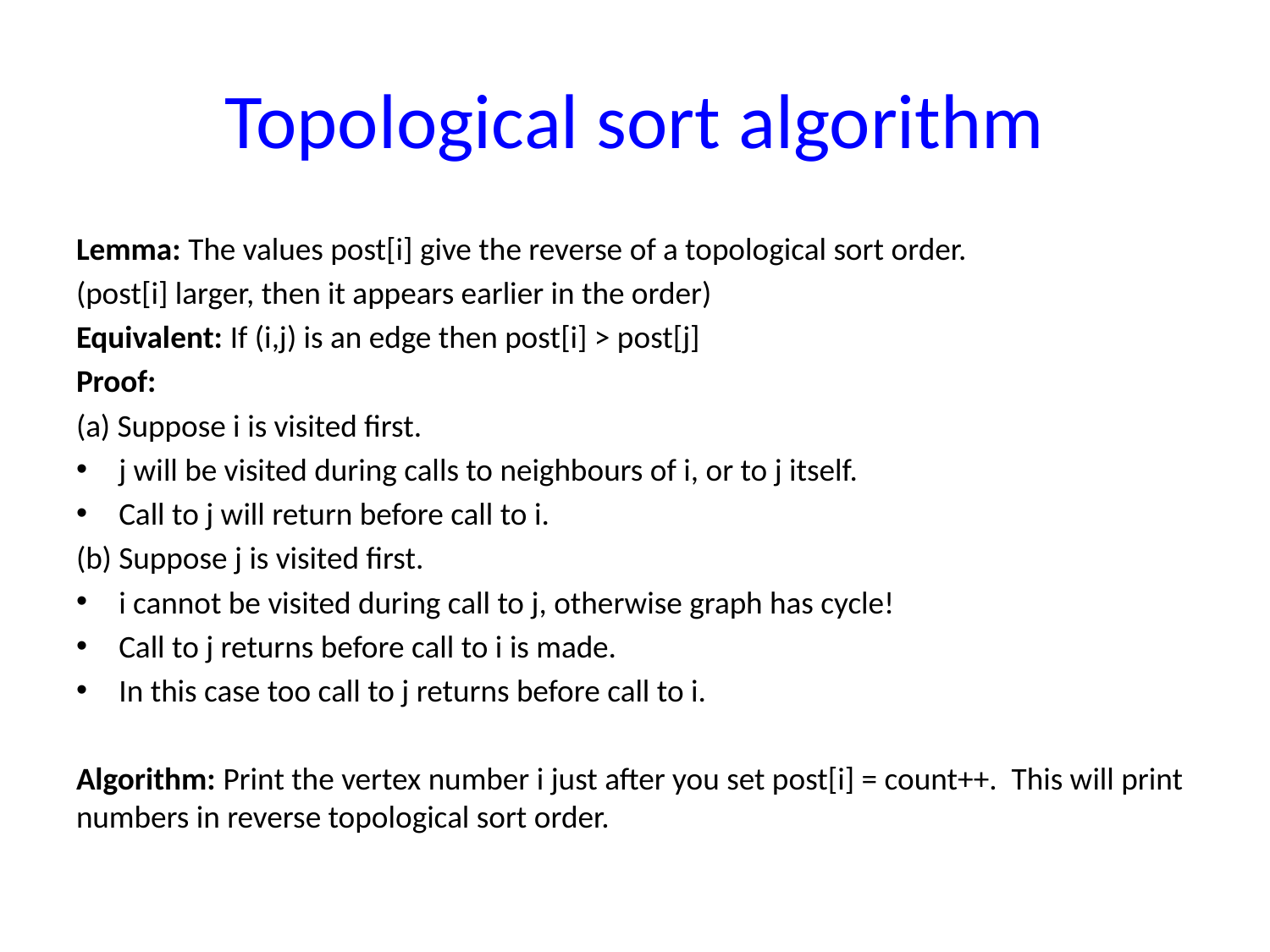

# Topological sort algorithm
Lemma: The values post[i] give the reverse of a topological sort order.
(post[i] larger, then it appears earlier in the order)
Equivalent: If (i,j) is an edge then post[i] > post[j]
Proof:
(a) Suppose i is visited first.
j will be visited during calls to neighbours of i, or to j itself.
Call to j will return before call to i.
(b) Suppose j is visited first.
i cannot be visited during call to j, otherwise graph has cycle!
Call to j returns before call to i is made.
In this case too call to j returns before call to i.

Algorithm: Print the vertex number i just after you set post[i] = count++.  This will print numbers in reverse topological sort order.